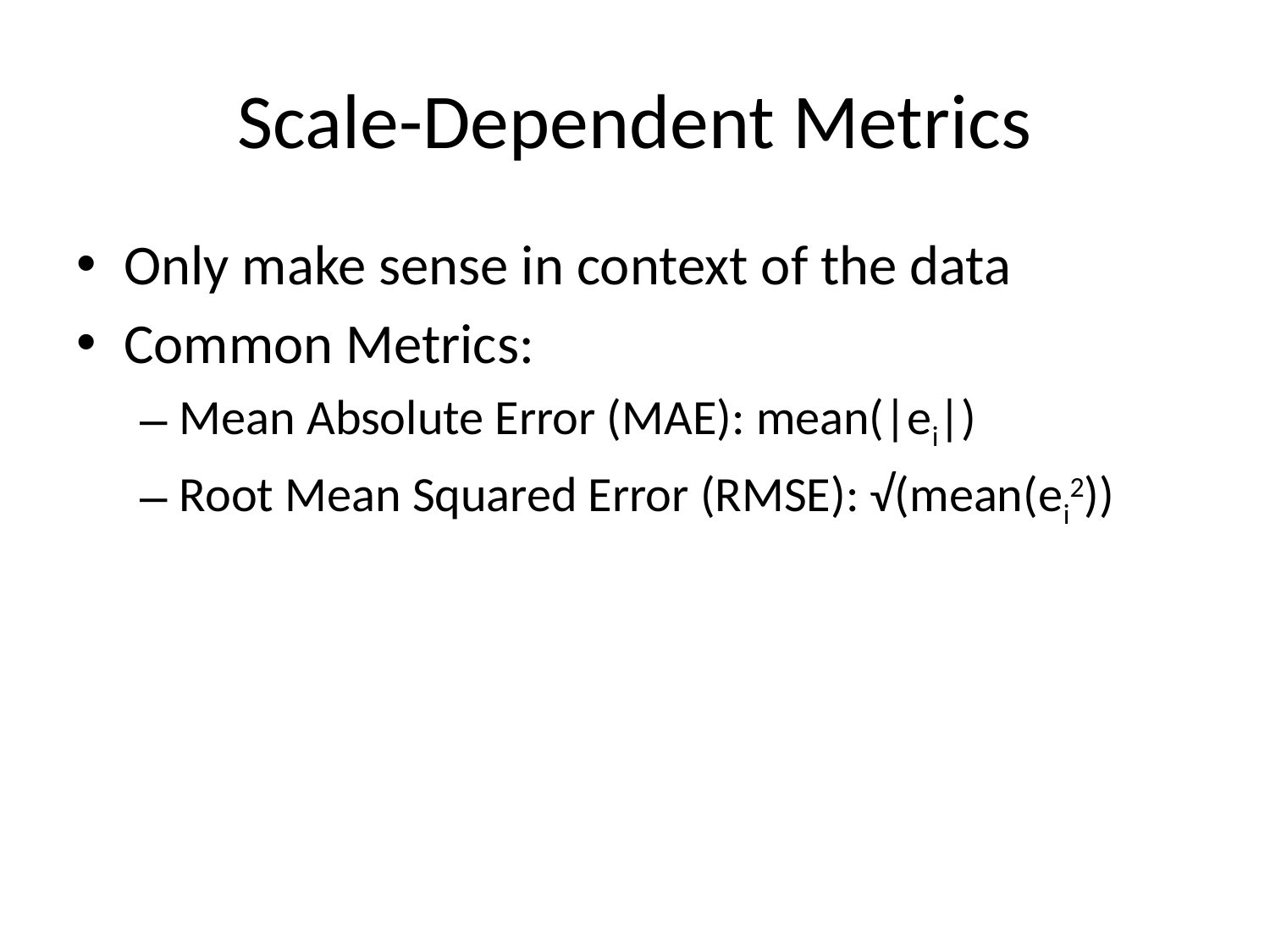

# Scale-Dependent Metrics
Only make sense in context of the data
Common Metrics:
Mean Absolute Error (MAE): mean(|ei|)
Root Mean Squared Error (RMSE): √(mean(ei2))